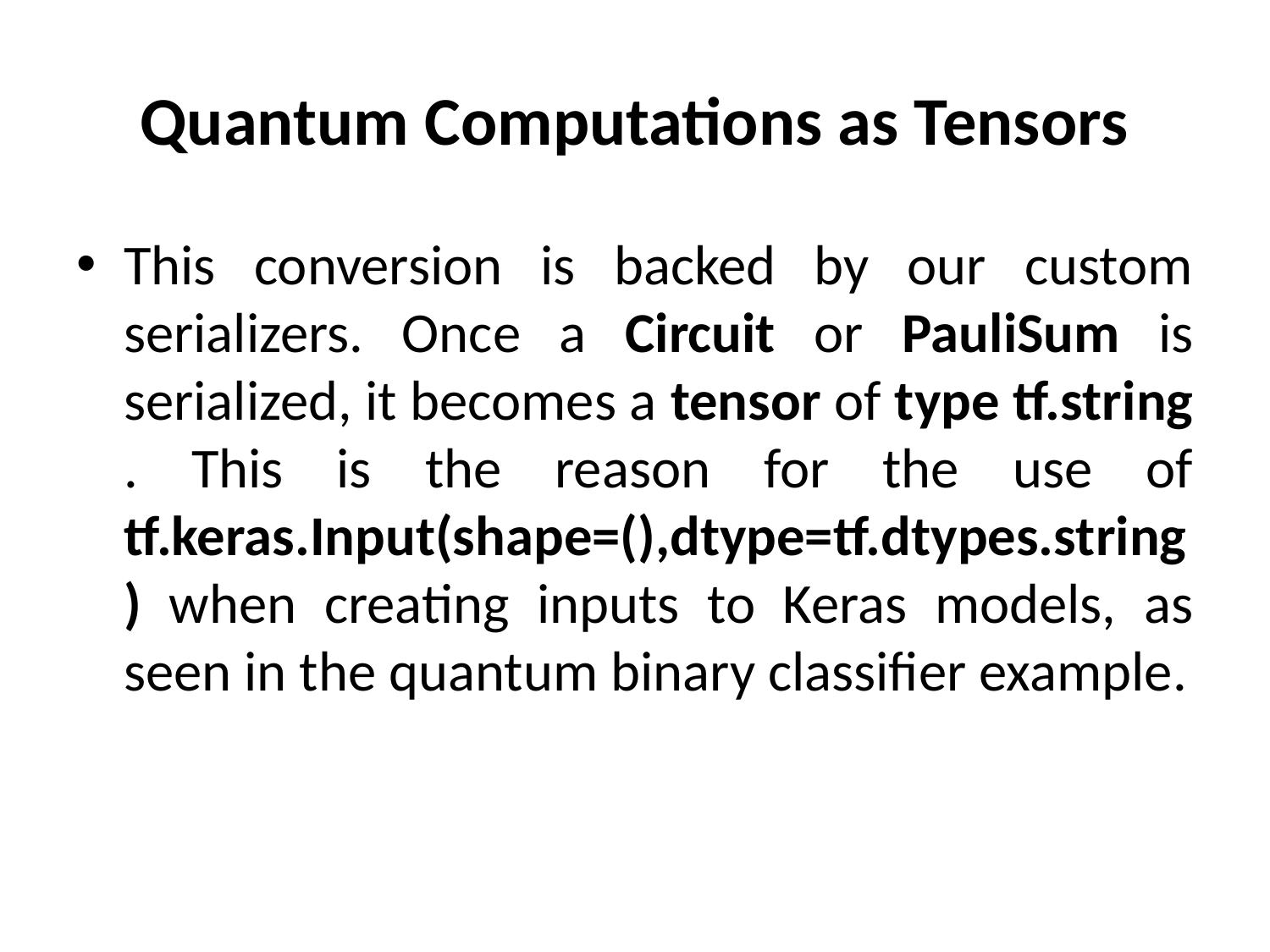

# Quantum Computations as Tensors
This conversion is backed by our custom serializers. Once a Circuit or PauliSum is serialized, it becomes a tensor of type tf.string . This is the reason for the use of tf.keras.Input(shape=(),dtype=tf.dtypes.string) when creating inputs to Keras models, as seen in the quantum binary classifier example.